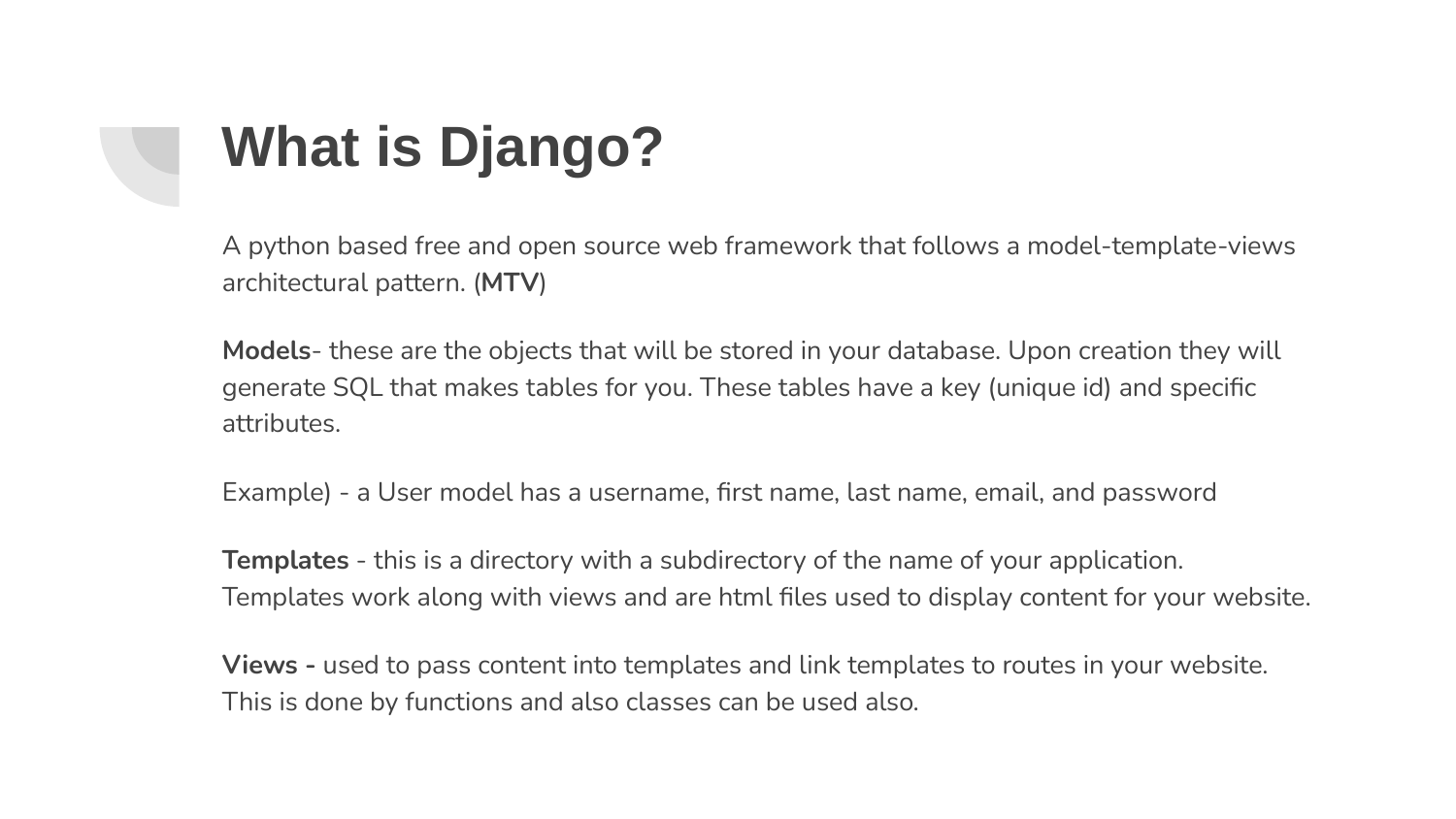

# What is Django?
A python based free and open source web framework that follows a model-template-views architectural pattern. (MTV)
Models- these are the objects that will be stored in your database. Upon creation they will generate SQL that makes tables for you. These tables have a key (unique id) and specific attributes.
Example) - a User model has a username, first name, last name, email, and password
Templates - this is a directory with a subdirectory of the name of your application. Templates work along with views and are html files used to display content for your website.
Views - used to pass content into templates and link templates to routes in your website. This is done by functions and also classes can be used also.